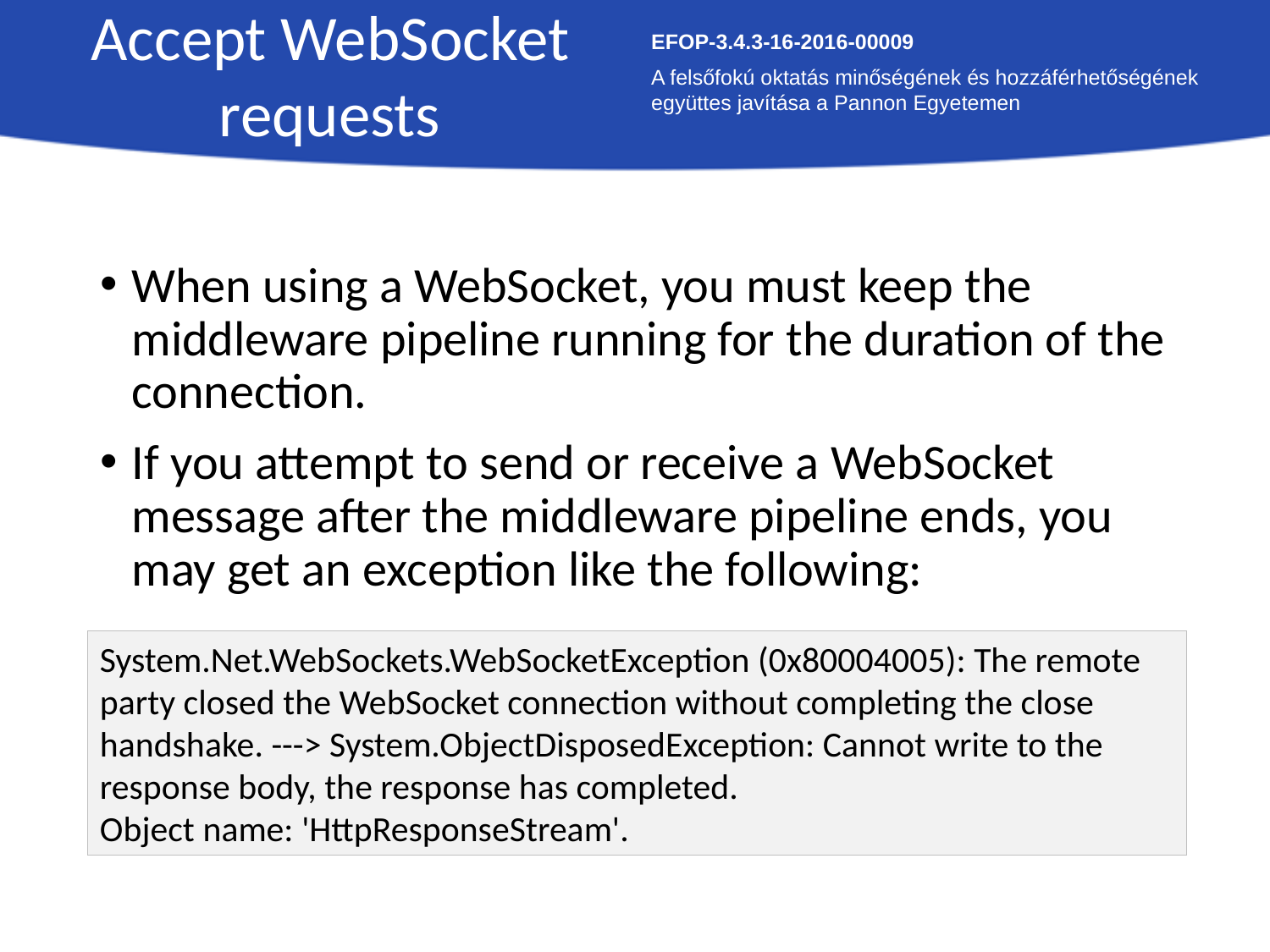

Accept WebSocket requests
EFOP-3.4.3-16-2016-00009
A felsőfokú oktatás minőségének és hozzáférhetőségének együttes javítása a Pannon Egyetemen
When using a WebSocket, you must keep the middleware pipeline running for the duration of the connection.
If you attempt to send or receive a WebSocket message after the middleware pipeline ends, you may get an exception like the following:
System.Net.WebSockets.WebSocketException (0x80004005): The remote party closed the WebSocket connection without completing the close handshake. ---> System.ObjectDisposedException: Cannot write to the response body, the response has completed.
Object name: 'HttpResponseStream'.